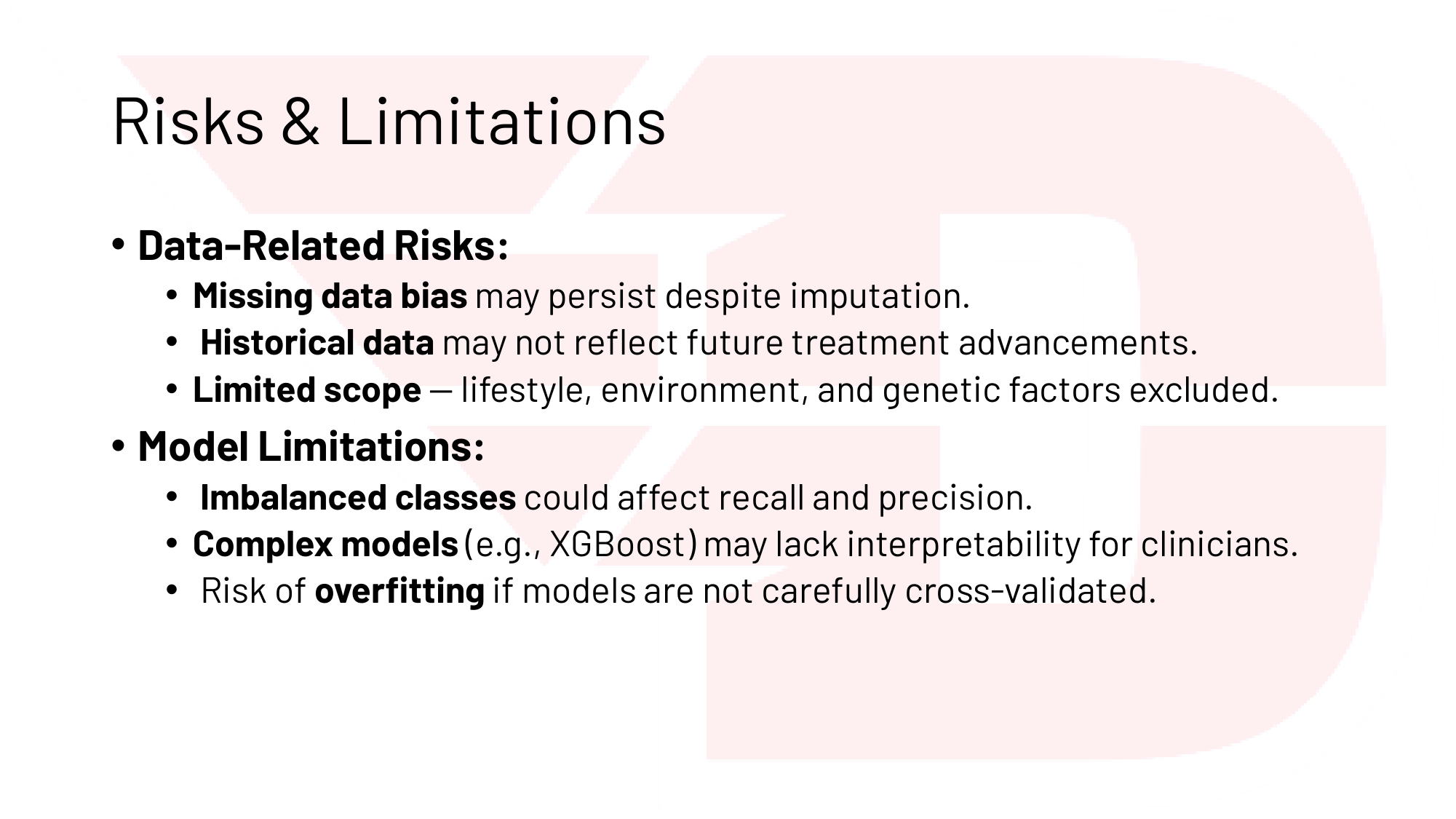

# Risks & Limitations
Data-Related Risks:
Missing data bias may persist despite imputation.
 Historical data may not reflect future treatment advancements.
Limited scope — lifestyle, environment, and genetic factors excluded.
Model Limitations:
 Imbalanced classes could affect recall and precision.
Complex models (e.g., XGBoost) may lack interpretability for clinicians.
 Risk of overfitting if models are not carefully cross-validated.